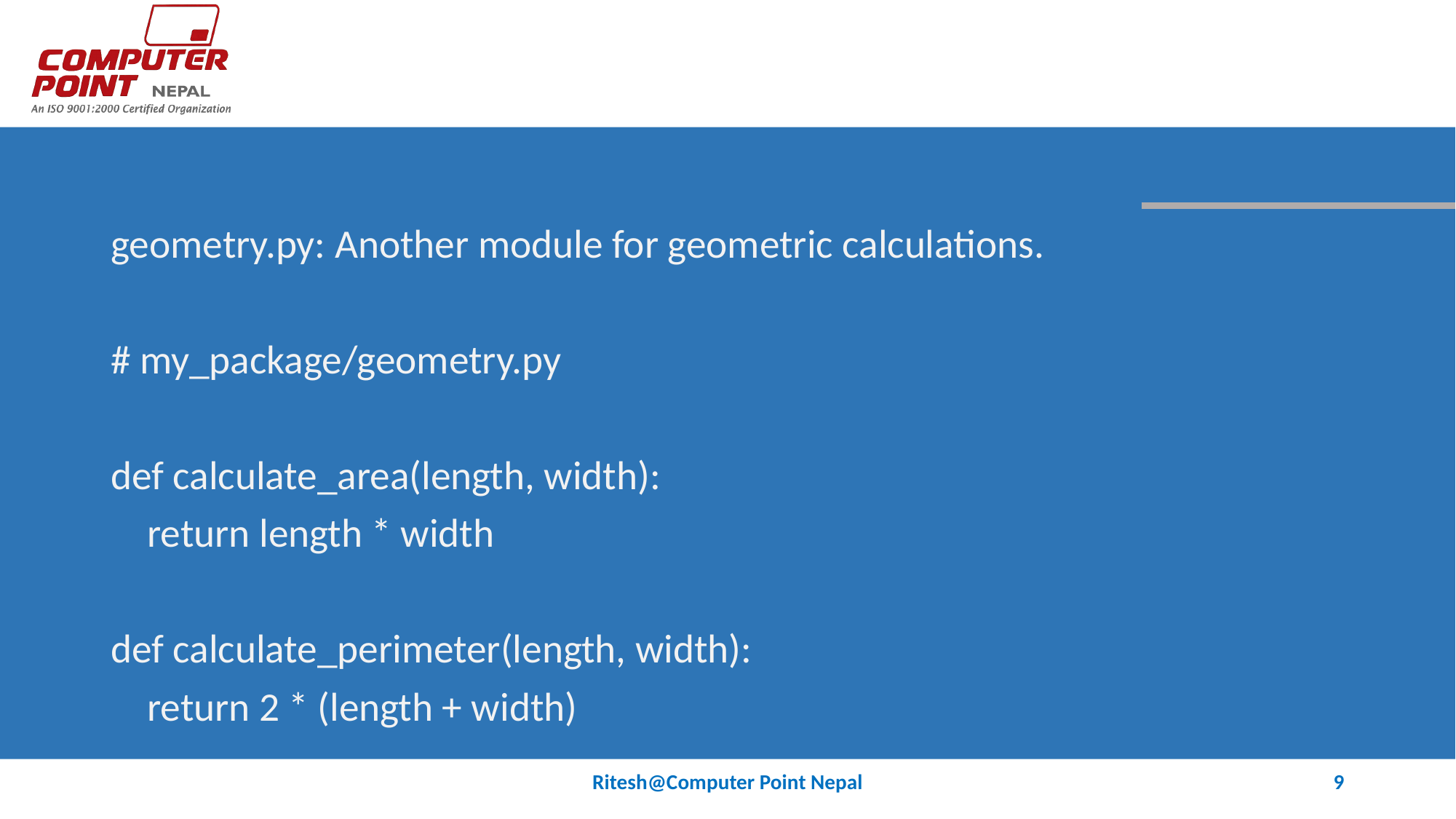

#
geometry.py: Another module for geometric calculations.

# my_package/geometry.py

def calculate_area(length, width):
    return length * width

def calculate_perimeter(length, width):
    return 2 * (length + width)

Ritesh@Computer Point Nepal

9